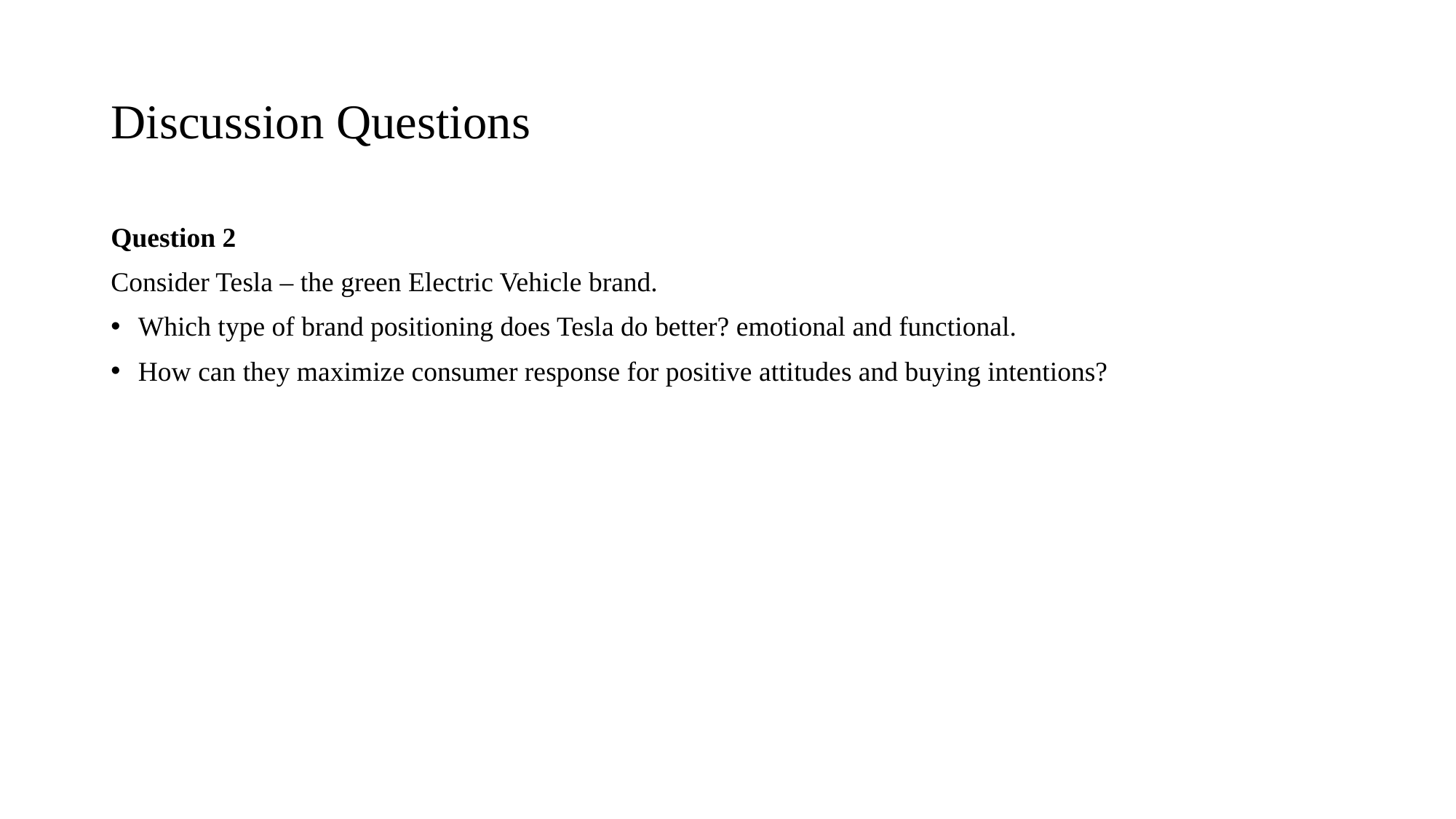

# Discussion Questions
Question 2
Consider Tesla – the green Electric Vehicle brand.
Which type of brand positioning does Tesla do better? emotional and functional.
How can they maximize consumer response for positive attitudes and buying intentions?